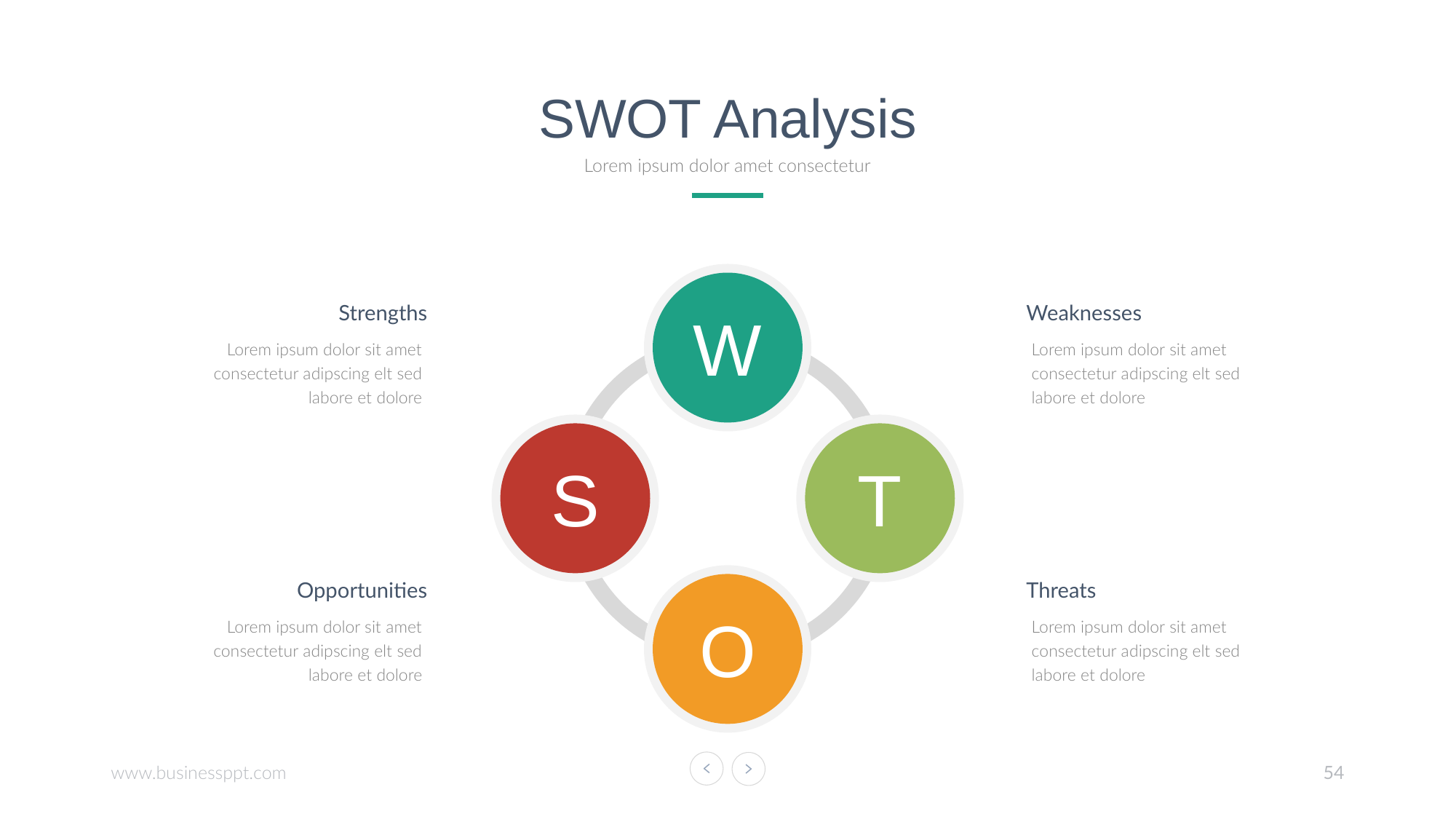

SWOT Analysis
Lorem ipsum dolor amet consectetur

Strengths
Weaknesses
W
Lorem ipsum dolor sit amet consectetur adipscing elt sed labore et dolore
Lorem ipsum dolor sit amet consectetur adipscing elt sed labore et dolore

S
T

Opportunities
Threats
O
Lorem ipsum dolor sit amet consectetur adipscing elt sed labore et dolore
Lorem ipsum dolor sit amet consectetur adipscing elt sed labore et dolore
www.businessppt.com
54